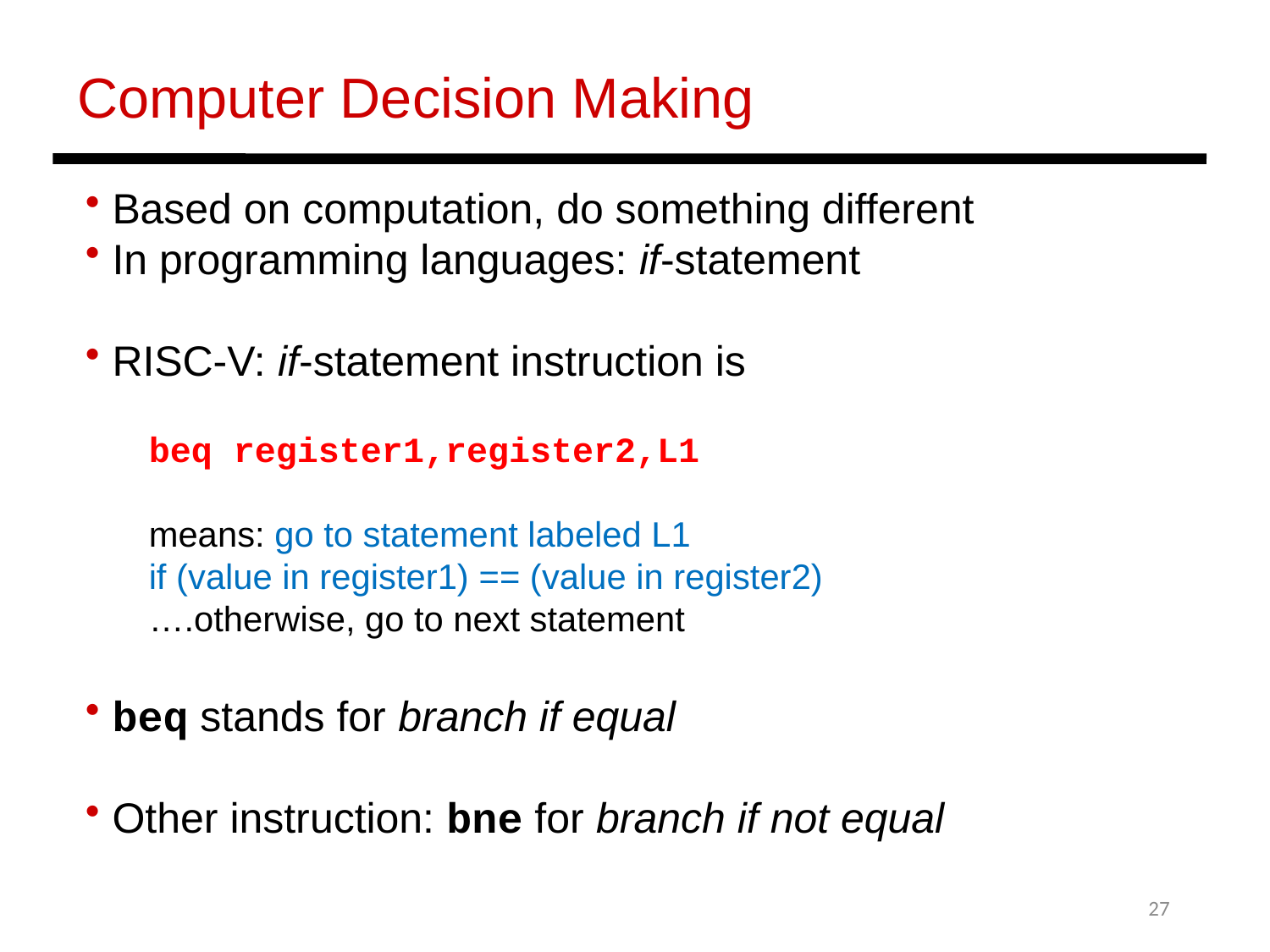

Computer Decision Making

 Based on computation, do something different
 In programming languages: if-statement

 RISC-V: if-statement instruction is

beq register1,register2,L1

means: go to statement labeled L1
if (value in register1) == (value in register2)
….otherwise, go to next statement

 beq stands for branch if equal

 Other instruction: bne for branch if not equal
27